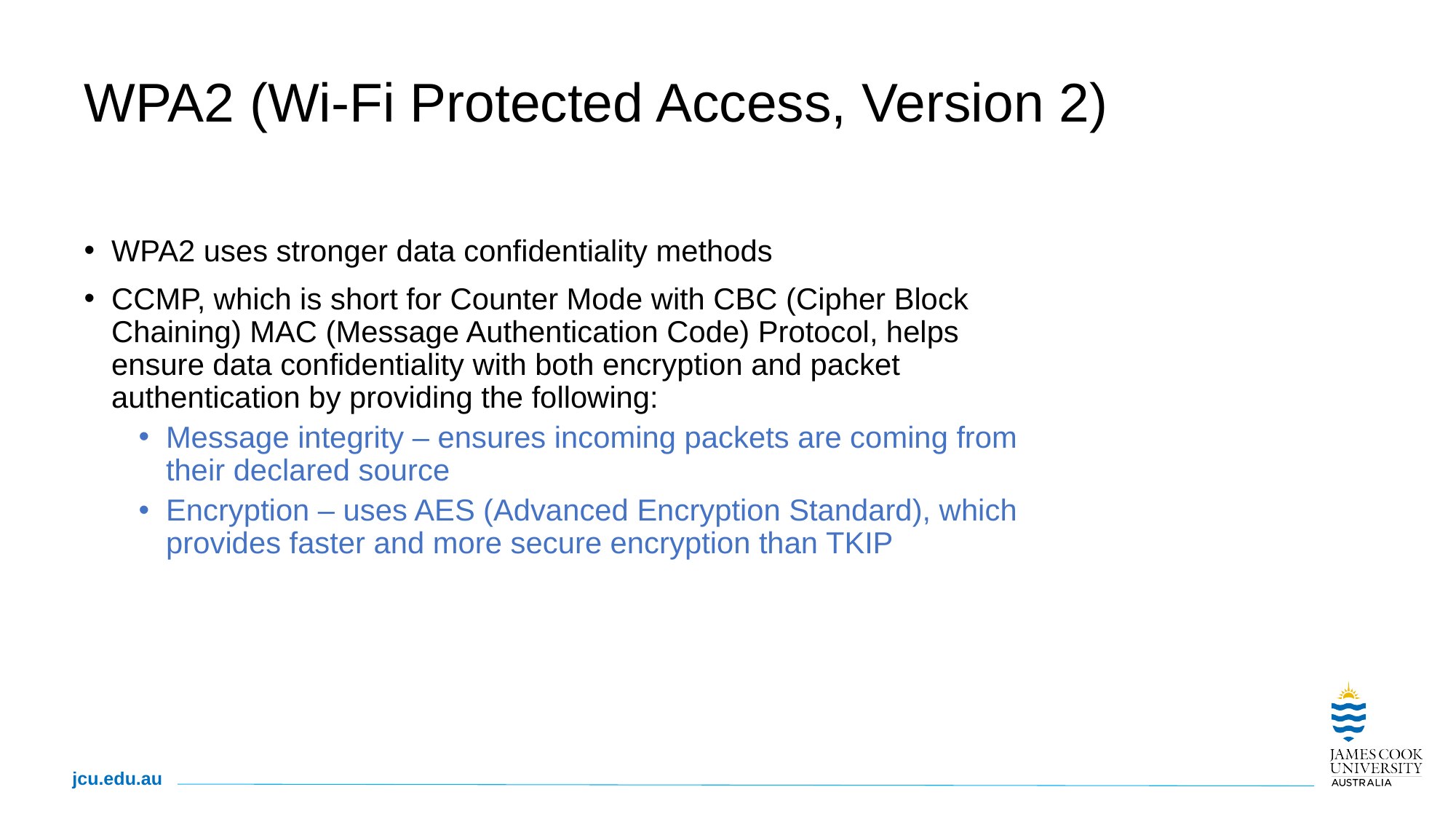

# WPA2 (Wi-Fi Protected Access, Version 2)
WPA2 uses stronger data confidentiality methods
CCMP, which is short for Counter Mode with CBC (Cipher Block Chaining) MAC (Message Authentication Code) Protocol, helps ensure data confidentiality with both encryption and packet authentication by providing the following:
Message integrity – ensures incoming packets are coming from their declared source
Encryption – uses AES (Advanced Encryption Standard), which provides faster and more secure encryption than TKIP